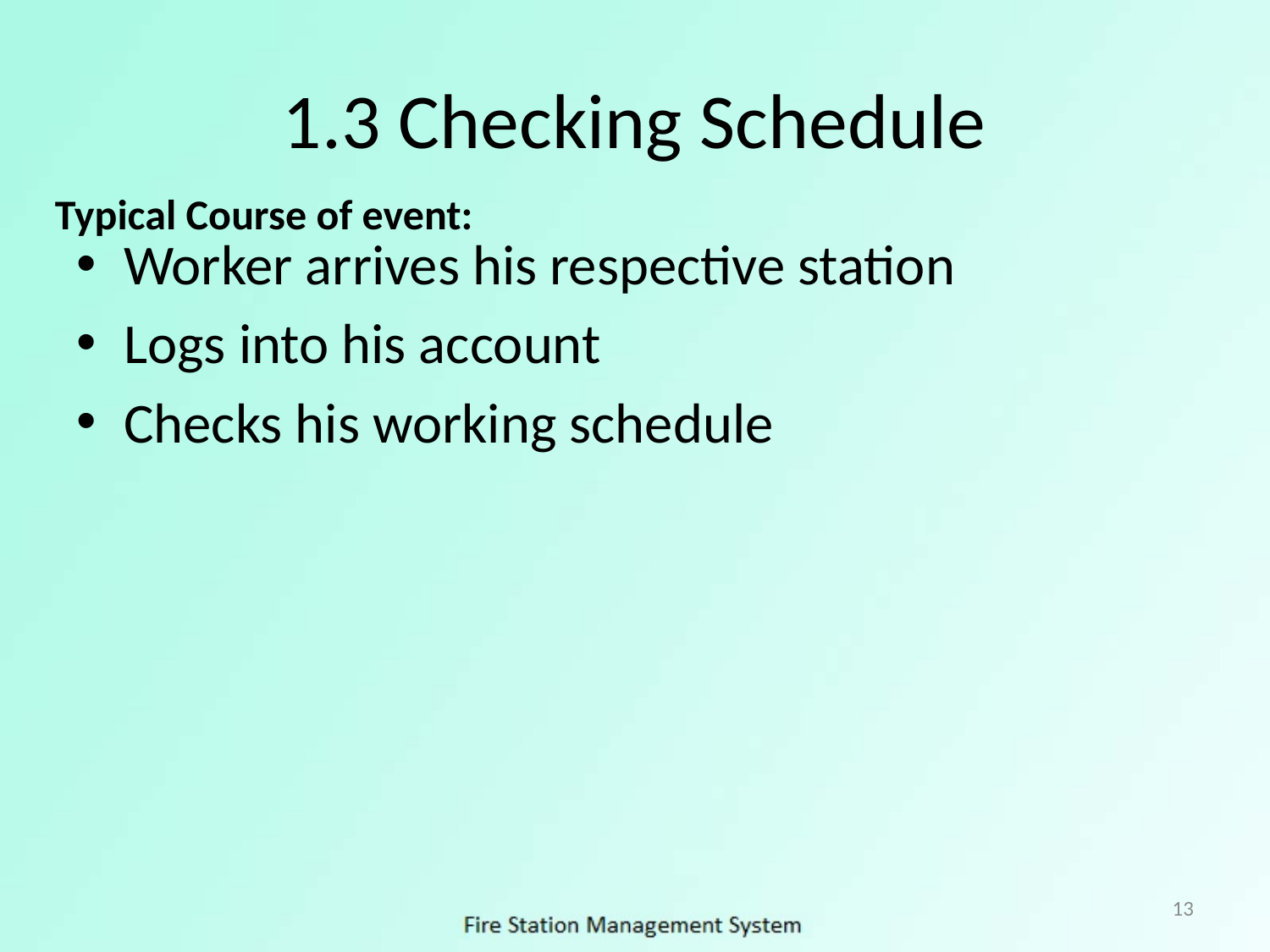

# 1.3 Checking Schedule
Typical Course of event:
Worker arrives his respective station
Logs into his account
Checks his working schedule

13